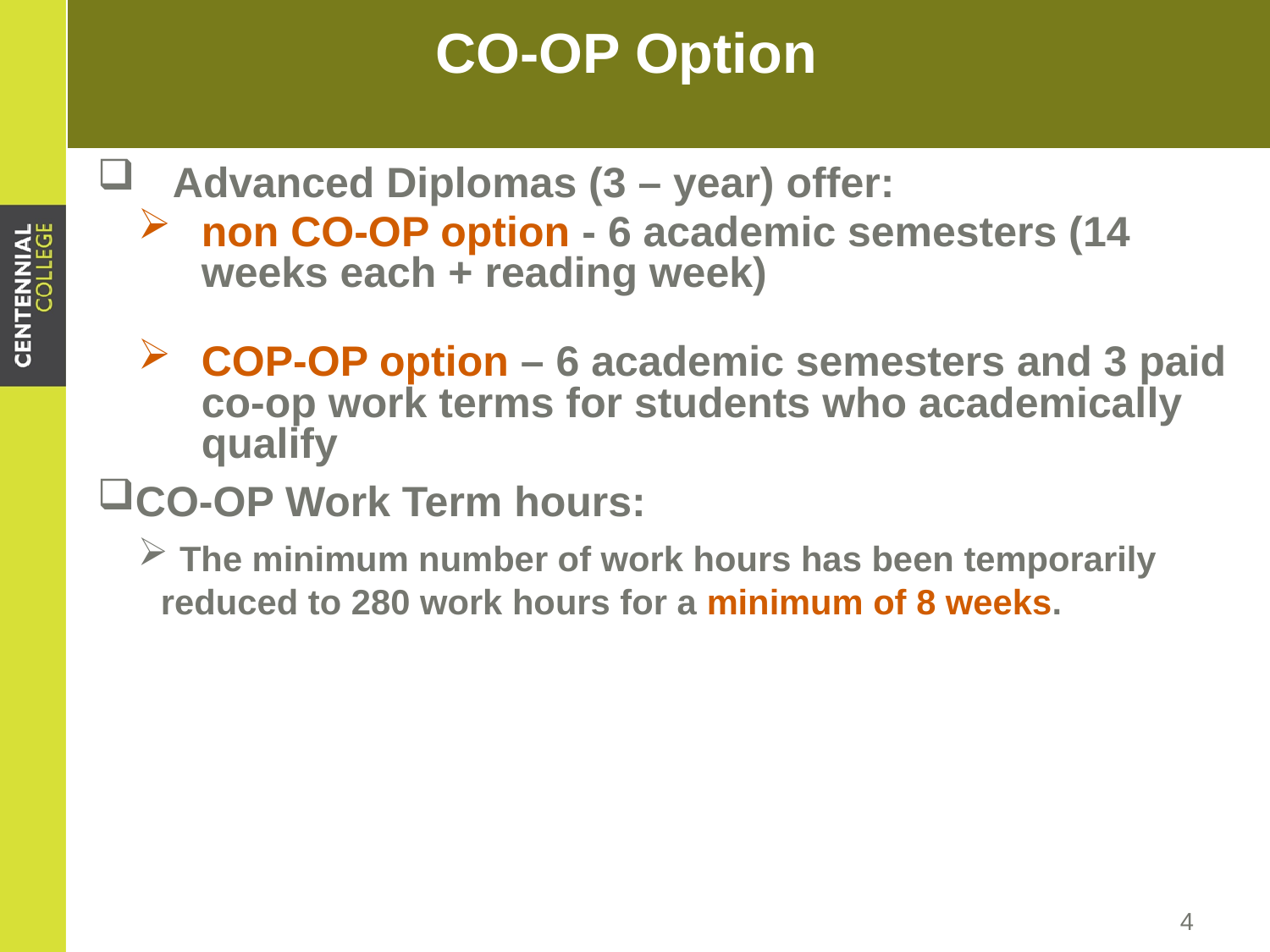

# CO-OP Option
 Advanced Diplomas (3 – year) offer:
non CO-OP option - 6 academic semesters (14 weeks each + reading week)
COP-OP option – 6 academic semesters and 3 paid co-op work terms for students who academically qualify
CO-OP Work Term hours:
 The minimum number of work hours has been temporarily reduced to 280 work hours for a minimum of 8 weeks.

4